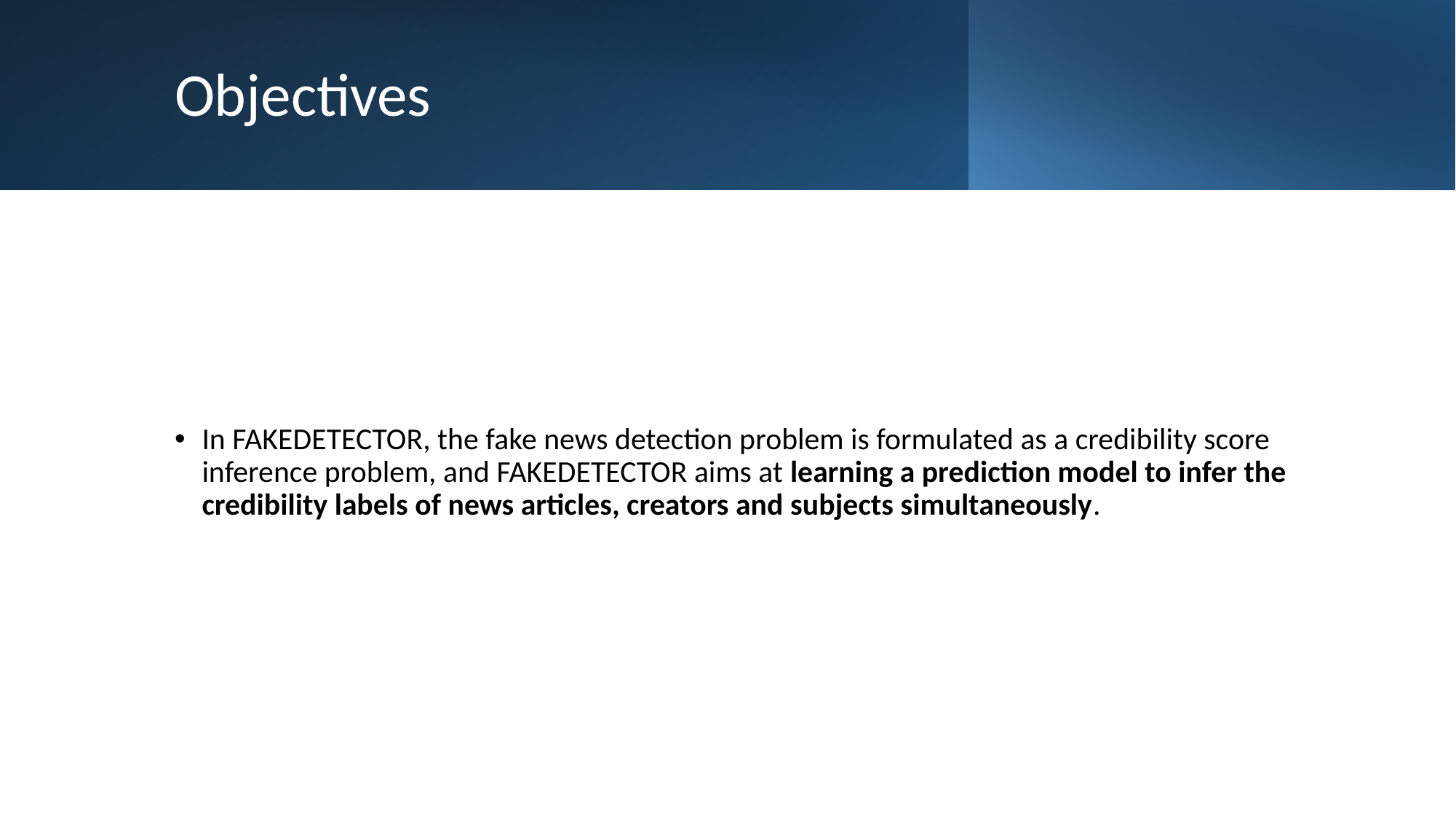

# Objectives
In FAKEDETECTOR, the fake news detection problem is formulated as a credibility score inference problem, and FAKEDETECTOR aims at learning a prediction model to infer the credibility labels of news articles, creators and subjects simultaneously.